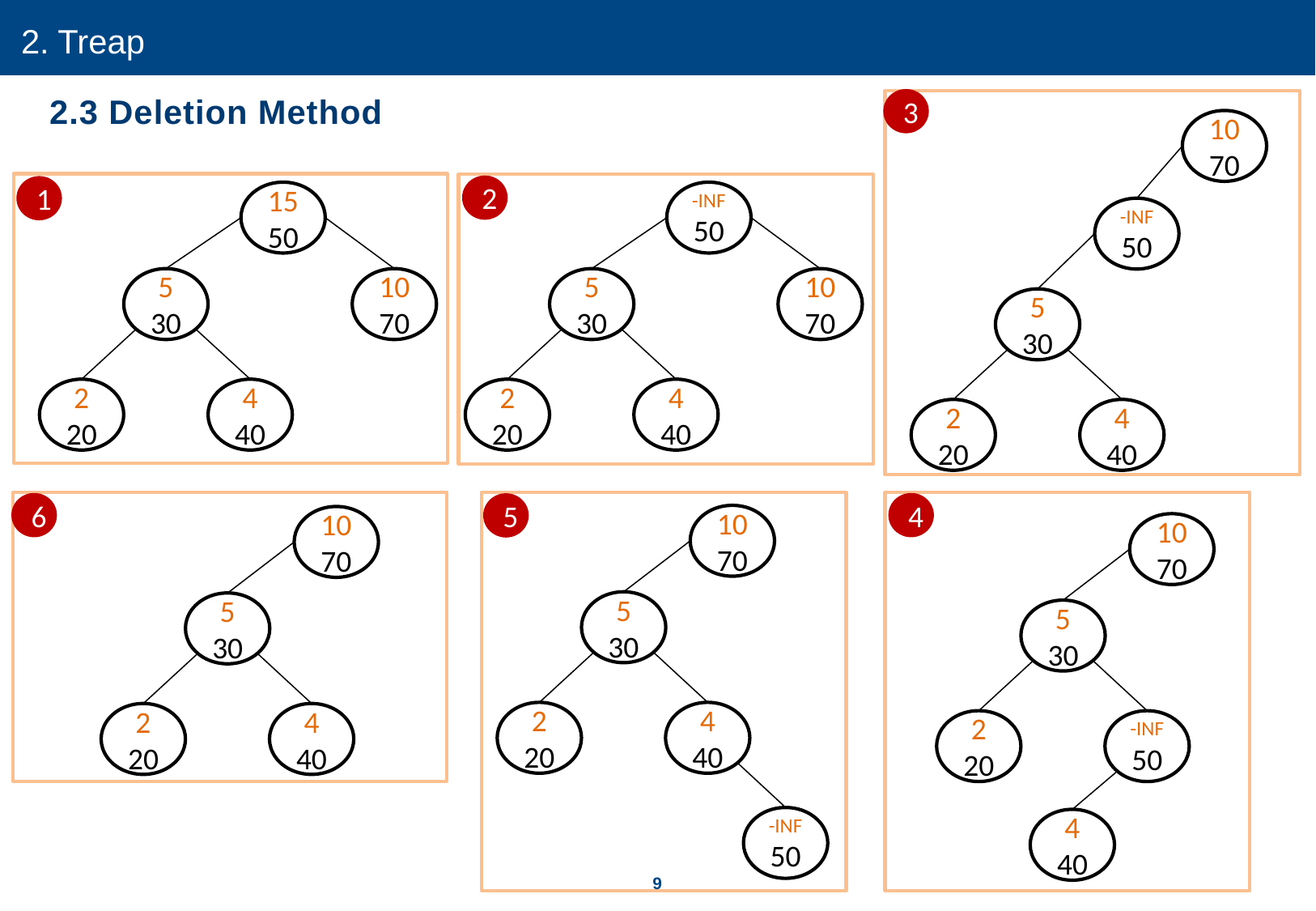

2. Treap
2.3 Deletion Method

3
10
70

2
1
15
50
-INF
50
-INF
50
5
30
10
70
5
30
10
70
5
30
2
20
4
40
2
20
4
40
2
20
4
40

6
4
5
10
70
10
70
10
70
5
30
5
30
5
30
2
20
4
40
2
20
4
40
2
20
-INF
50
-INF
50
4
40
9